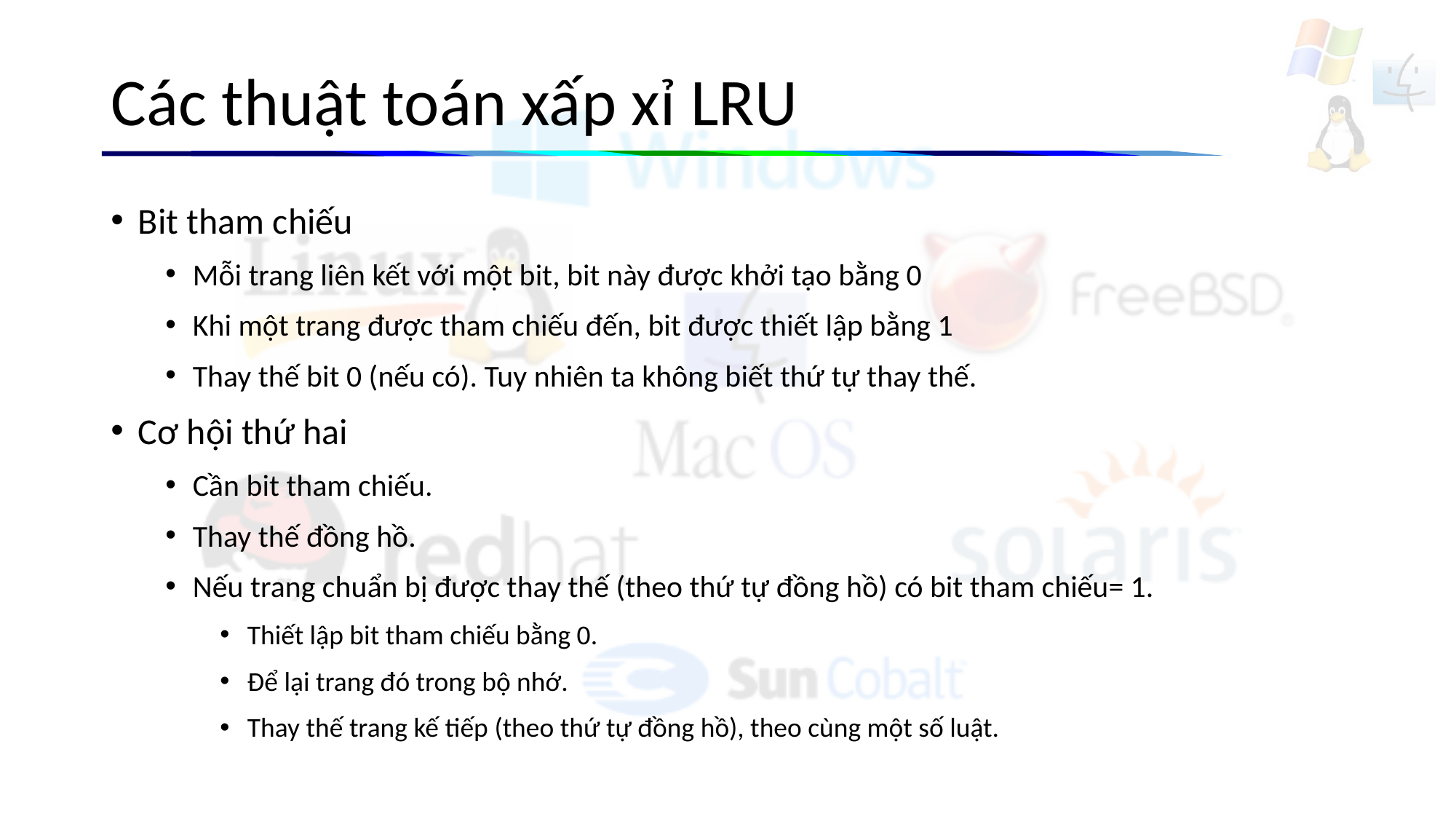

# Các thuật toán xấp xỉ LRU
Bit tham chiếu
Mỗi trang liên kết với một bit, bit này được khởi tạo bằng 0
Khi một trang được tham chiếu đến, bit được thiết lập bằng 1
Thay thế bit 0 (nếu có). Tuy nhiên ta không biết thứ tự thay thế.
Cơ hội thứ hai
Cần bit tham chiếu.
Thay thế đồng hồ.
Nếu trang chuẩn bị được thay thế (theo thứ tự đồng hồ) có bit tham chiếu= 1.
Thiết lập bit tham chiếu bằng 0.
Để lại trang đó trong bộ nhớ.
Thay thế trang kế tiếp (theo thứ tự đồng hồ), theo cùng một số luật.